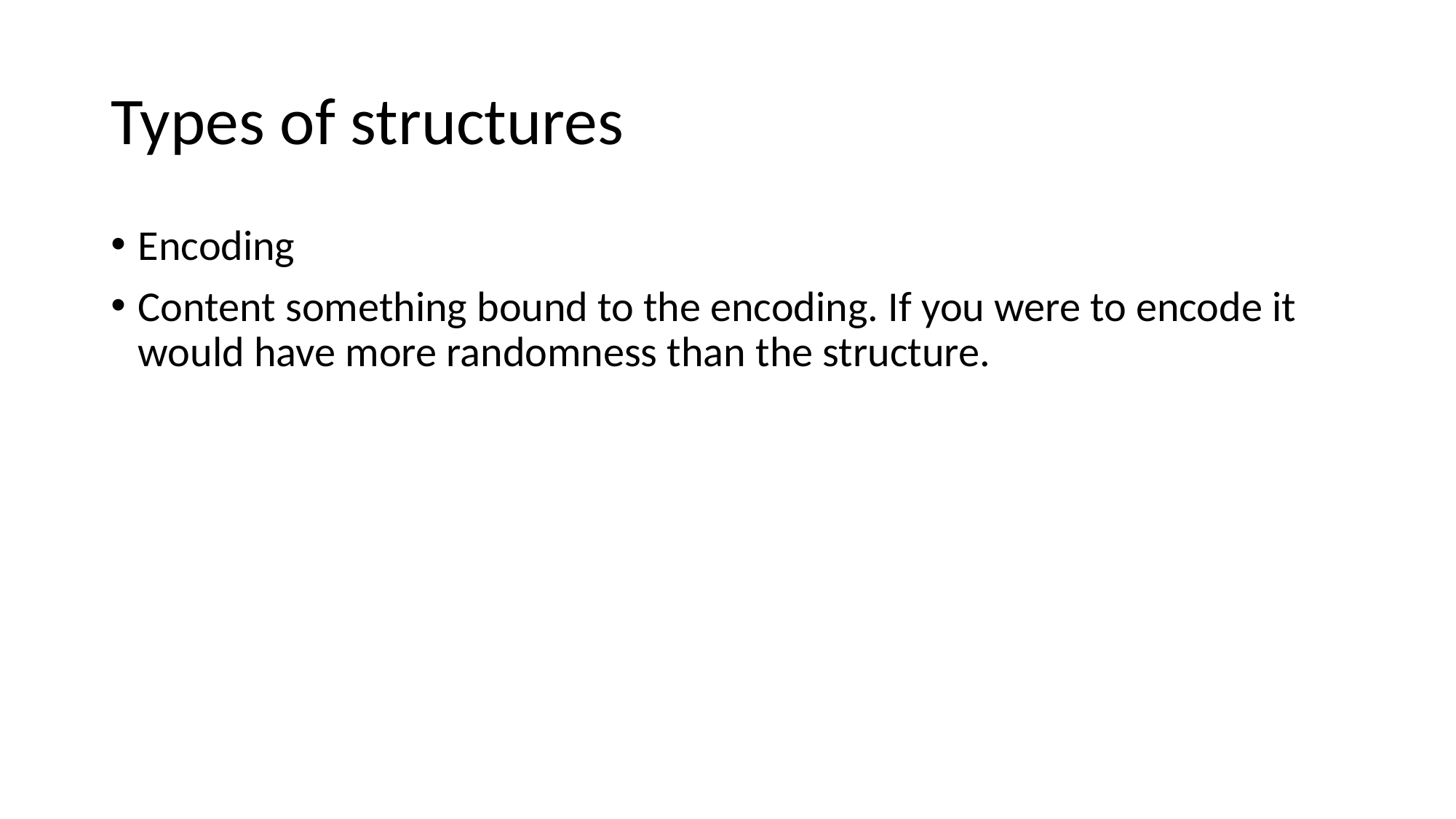

# Types of structures
Encoding
Content something bound to the encoding. If you were to encode it would have more randomness than the structure.